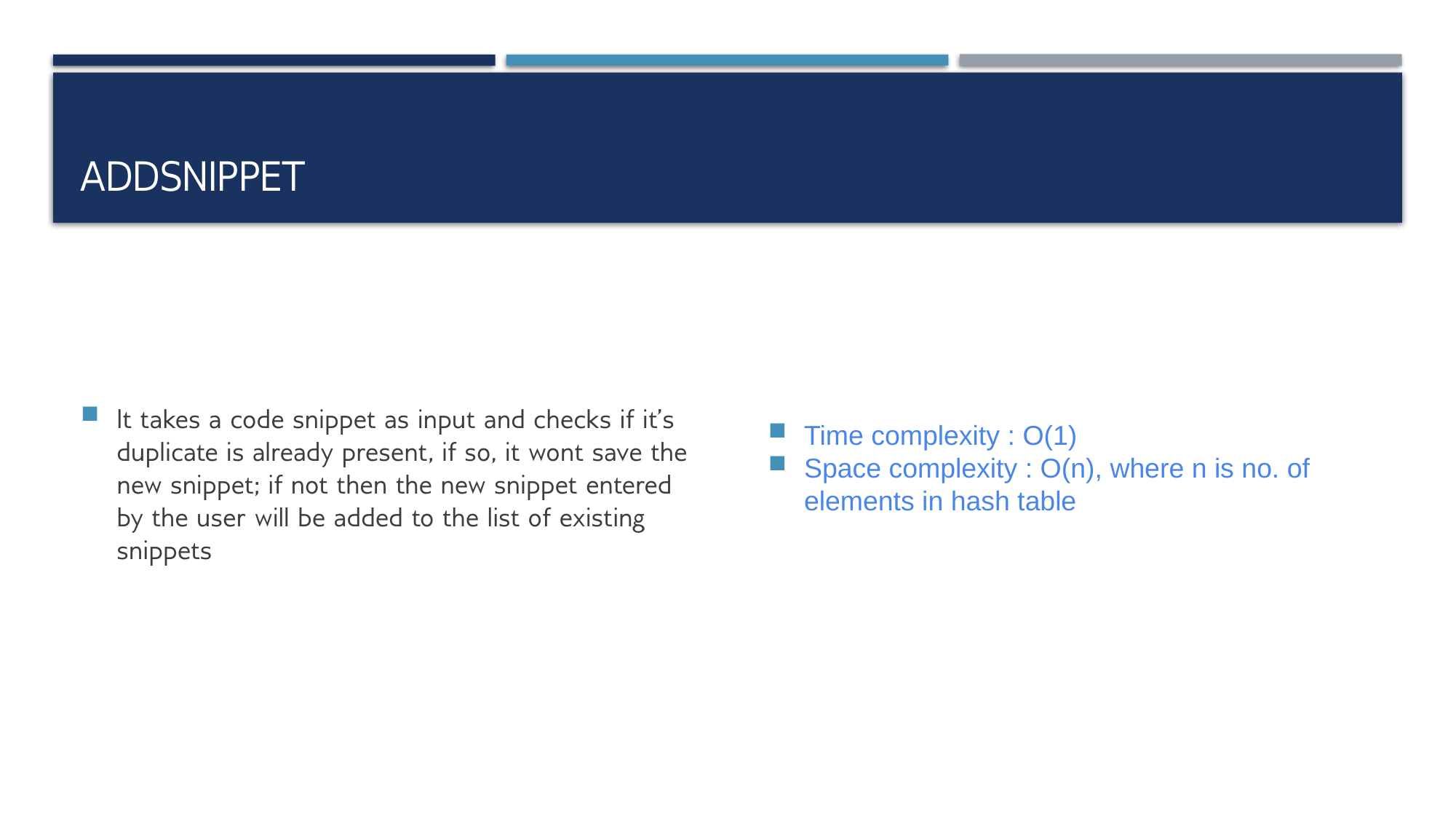

# Addsnippet
It takes a code snippet as input and checks if it’s duplicate is already present, if so, it wont save the new snippet; if not then the new snippet entered by the user will be added to the list of existing snippets
Time complexity : O(1)
Space complexity : O(n), where n is no. of elements in hash table